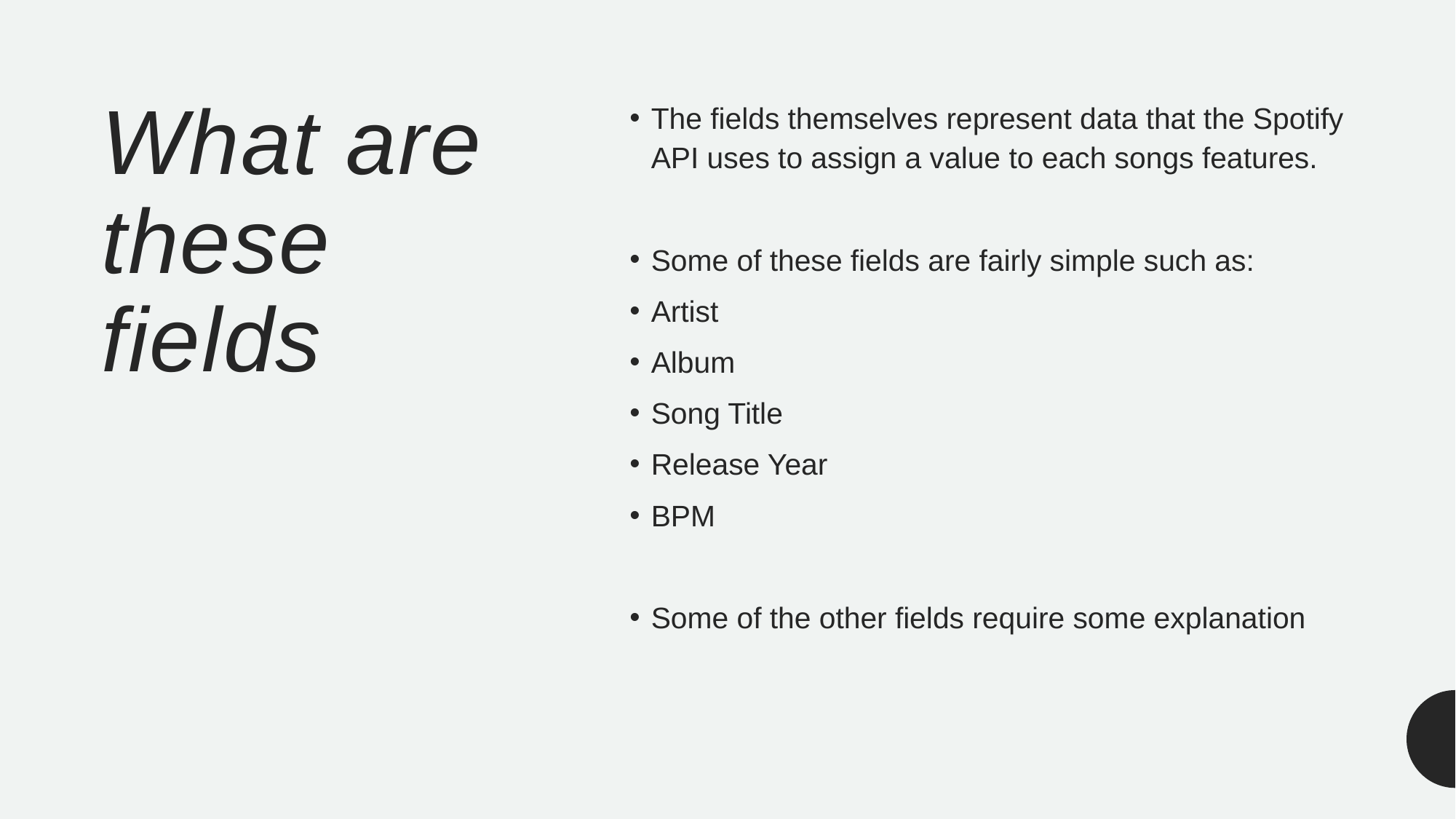

# What are these fields
The fields themselves represent data that the Spotify API uses to assign a value to each songs features.

Some of these fields are fairly simple such as:
Artist
Album
Song Title
Release Year
BPM

Some of the other fields require some explanation